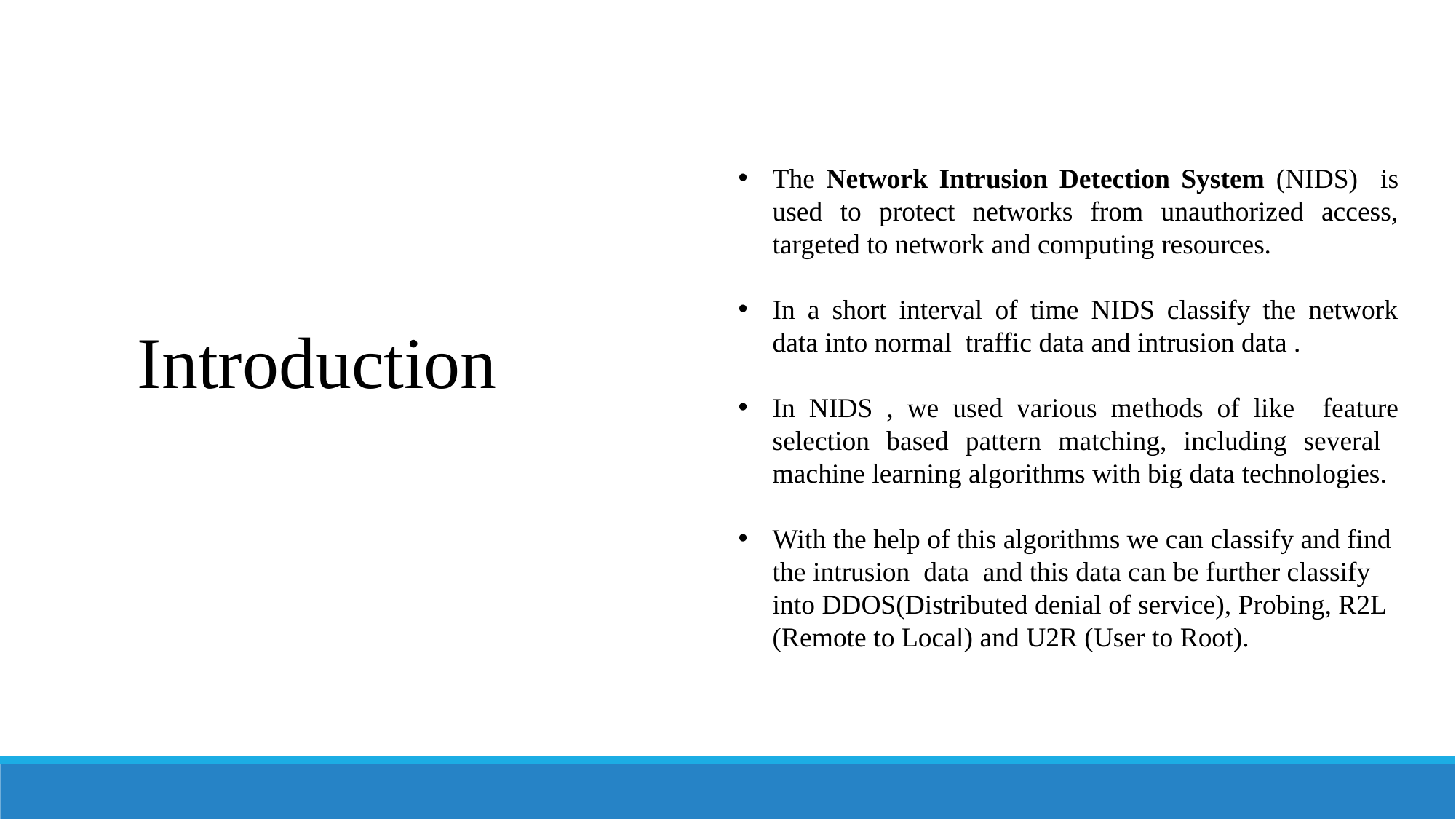

The Network Intrusion Detection System (NIDS)  is used to protect networks from unauthorized access, targeted to network and computing resources.

In a short interval of time NIDS classify the network data into normal  traffic data and intrusion data .

In NIDS , we used various methods of like  feature selection based pattern matching, including several  machine learning algorithms with big data technologies.

With the help of this algorithms we can classify and find the intrusion  data  and this data can be further classify into DDOS(Distributed denial of service), Probing, R2L (Remote to Local) and U2R (User to Root).
Introduction